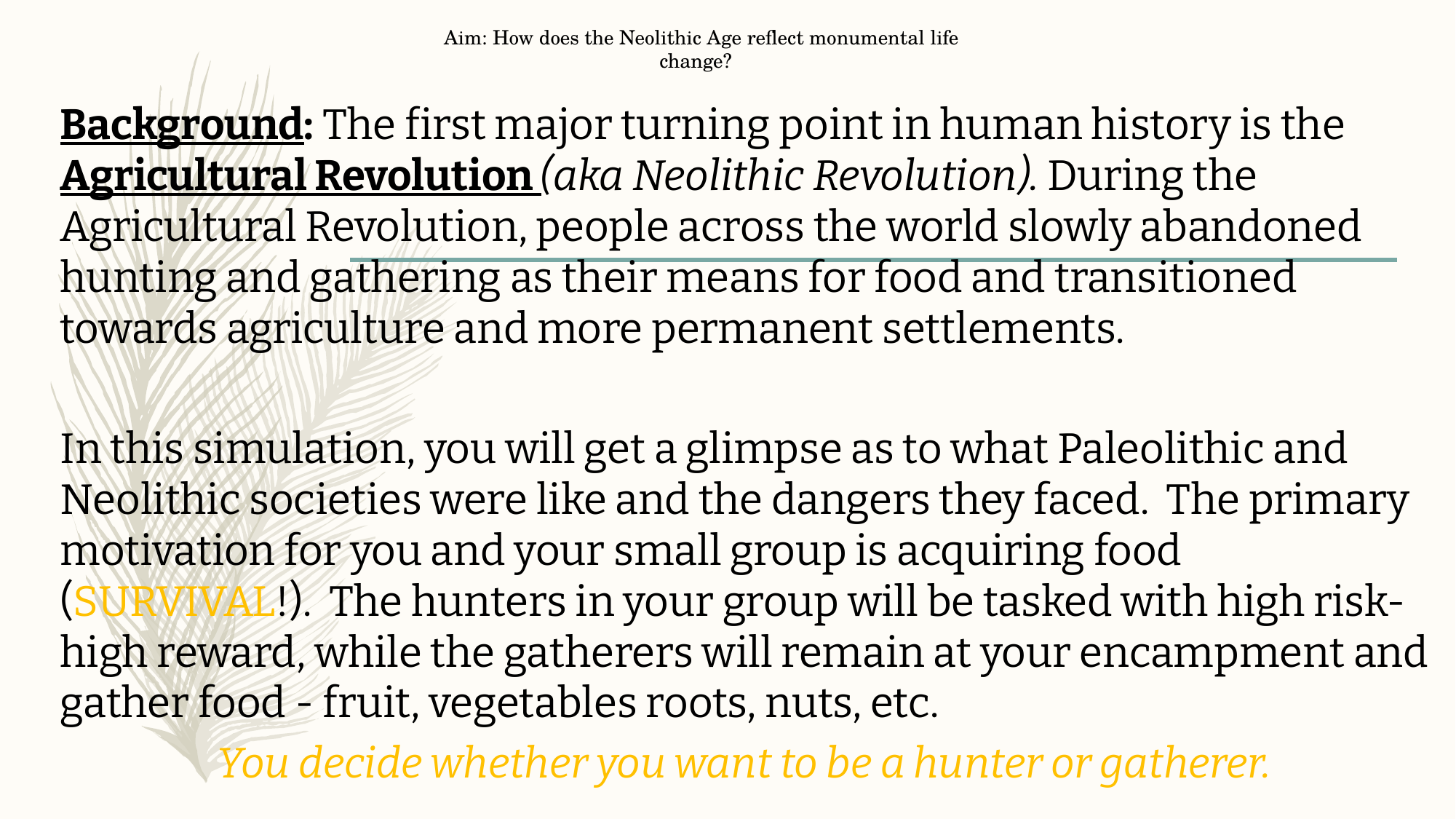

Aim: How does the Neolithic Age reflect monumental life change?
Background: The first major turning point in human history is the Agricultural Revolution (aka Neolithic Revolution). During the Agricultural Revolution, people across the world slowly abandoned hunting and gathering as their means for food and transitioned towards agriculture and more permanent settlements.

In this simulation, you will get a glimpse as to what Paleolithic and Neolithic societies were like and the dangers they faced.  The primary motivation for you and your small group is acquiring food (SURVIVAL!).  The hunters in your group will be tasked with high risk-high reward, while the gatherers will remain at your encampment and gather food - fruit, vegetables roots, nuts, etc.
You decide whether you want to be a hunter or gatherer.